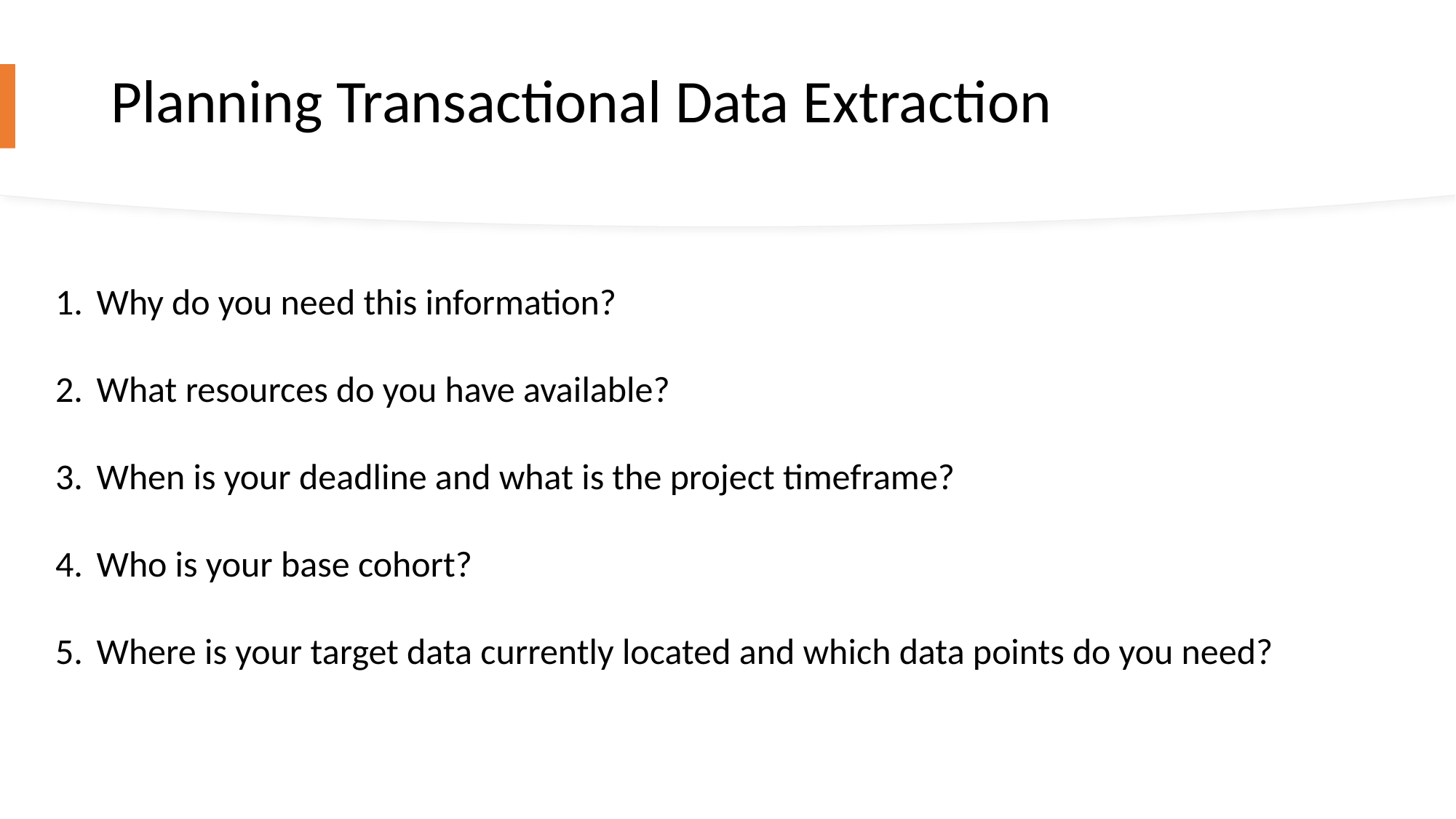

# Planning Transactional Data Extraction

Why do you need this information?

What resources do you have available?

When is your deadline and what is the project timeframe?

Who is your base cohort?

Where is your target data currently located and which data points do you need?